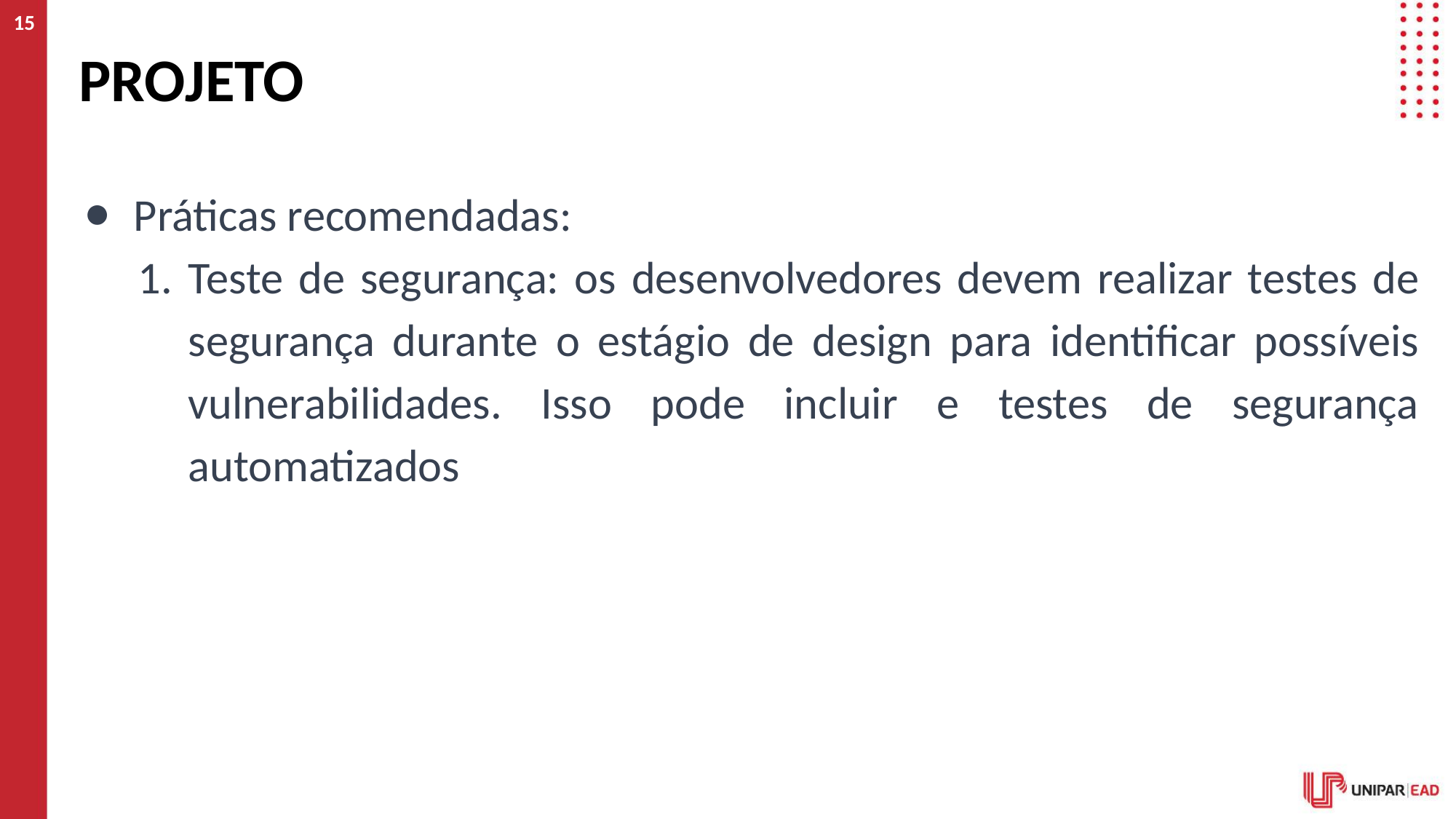

15
# PROJETO
Práticas recomendadas:
Teste de segurança: os desenvolvedores devem realizar testes de segurança durante o estágio de design para identificar possíveis vulnerabilidades. Isso pode incluir e testes de segurança automatizados